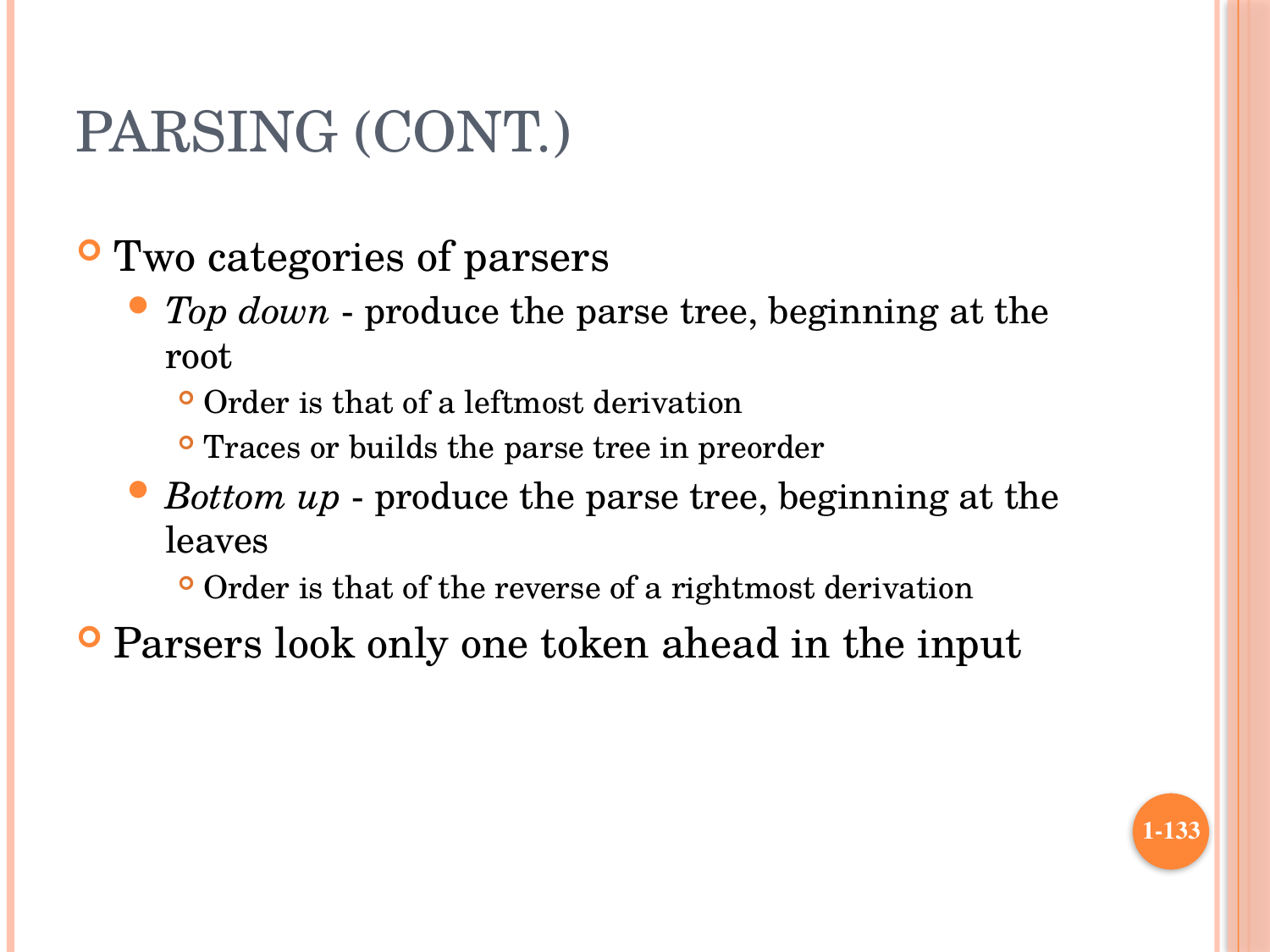

# Parsing (cont.)
Two categories of parsers
Top down - produce the parse tree, beginning at the root
Order is that of a leftmost derivation
Traces or builds the parse tree in preorder
Bottom up - produce the parse tree, beginning at the leaves
Order is that of the reverse of a rightmost derivation
Parsers look only one token ahead in the input
1-133